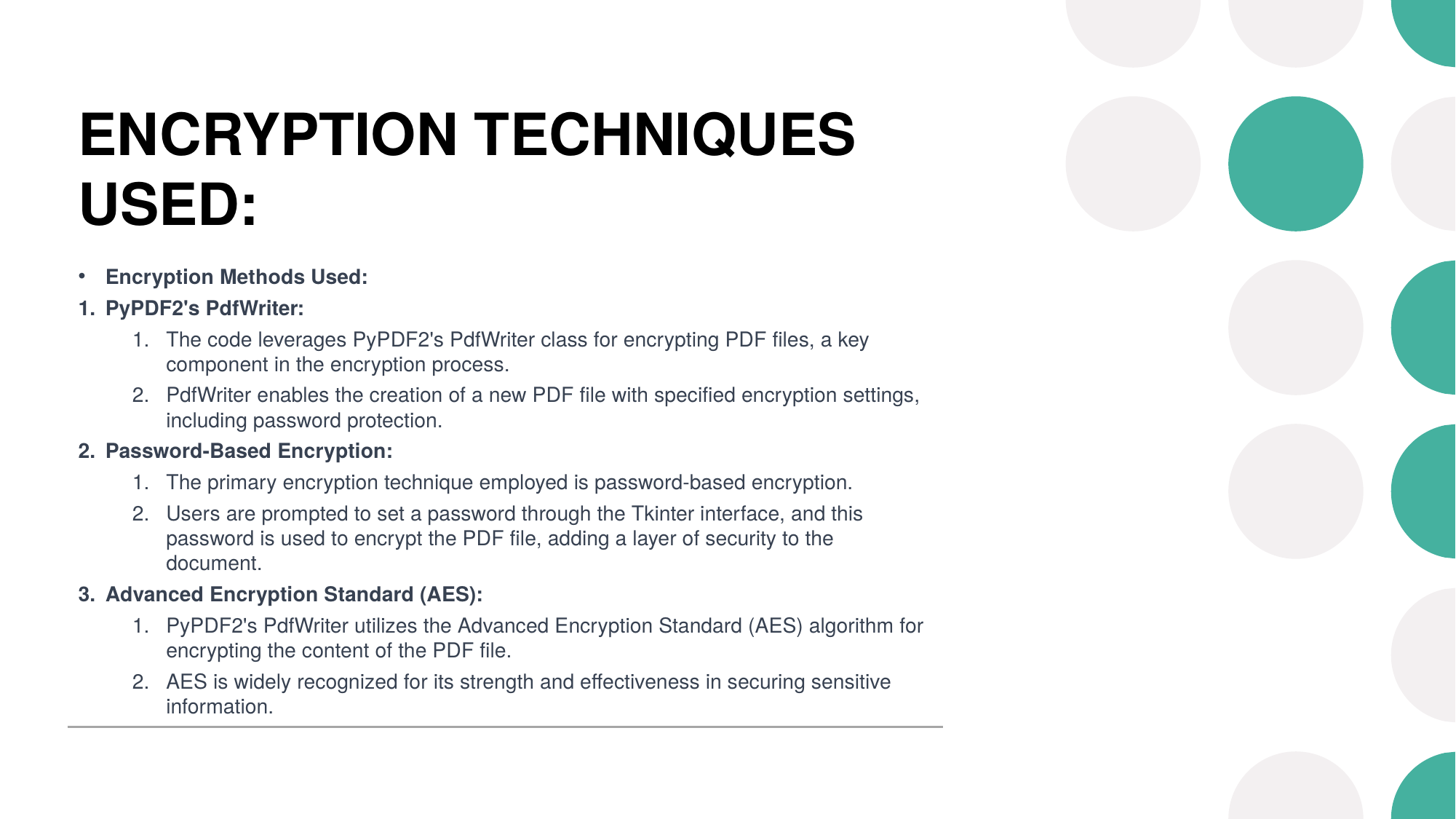

# ENCRYPTION TECHNIQUES USED:
Encryption Methods Used:
PyPDF2's PdfWriter:
The code leverages PyPDF2's PdfWriter class for encrypting PDF files, a key component in the encryption process.
PdfWriter enables the creation of a new PDF file with specified encryption settings, including password protection.
Password-Based Encryption:
The primary encryption technique employed is password-based encryption.
Users are prompted to set a password through the Tkinter interface, and this password is used to encrypt the PDF file, adding a layer of security to the document.
Advanced Encryption Standard (AES):
PyPDF2's PdfWriter utilizes the Advanced Encryption Standard (AES) algorithm for encrypting the content of the PDF file.
AES is widely recognized for its strength and effectiveness in securing sensitive information.